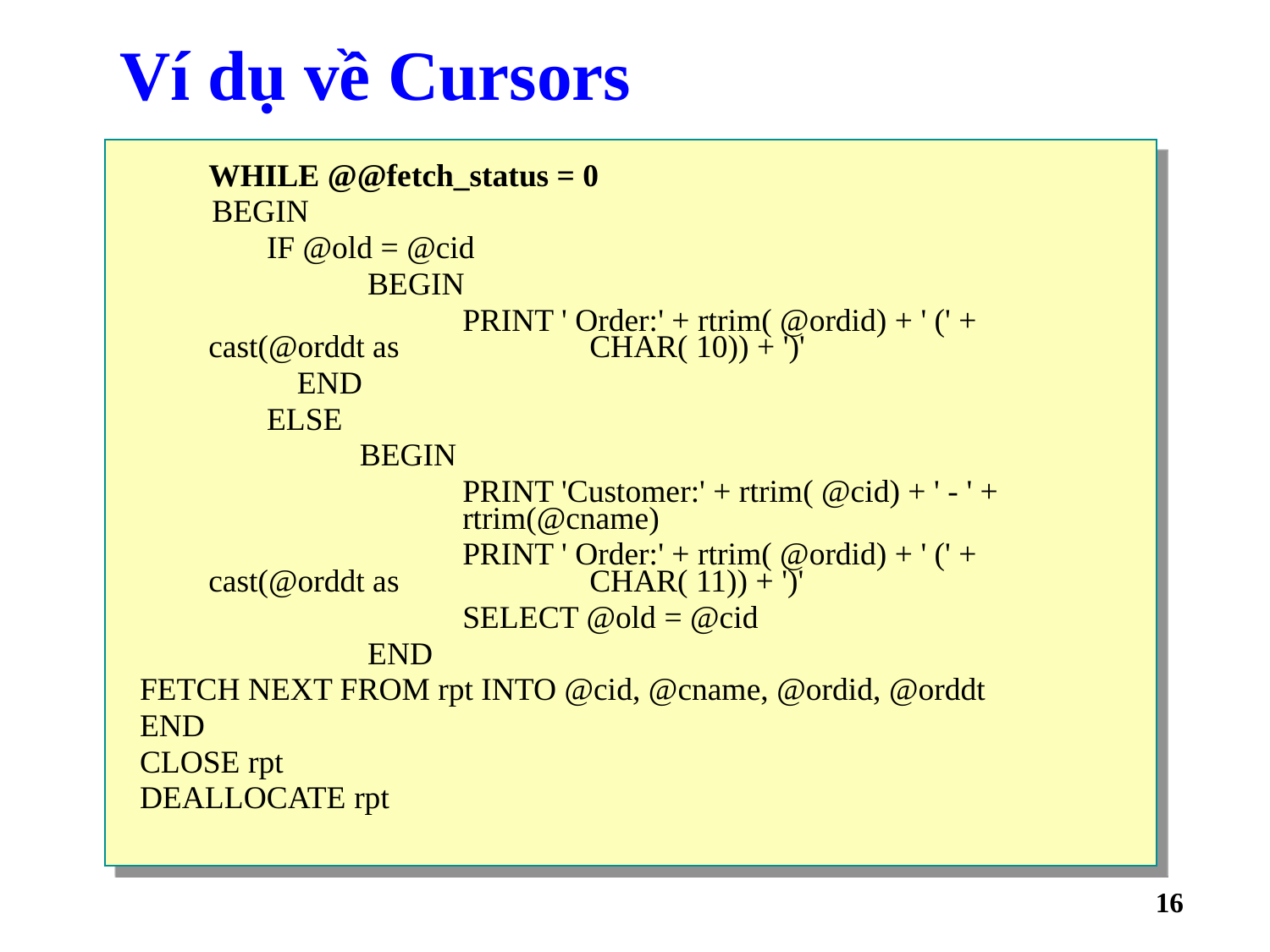

# Ví dụ về Cursors
WHILE @@fetch_status = 0
         BEGIN
	IF @old = @cid
	    BEGIN
		PRINT ' Order:' + rtrim( @ordid) + ' (' + cast(@orddt as 		CHAR( 10)) + ')'
           END
	ELSE
	   BEGIN
		PRINT 'Customer:' + rtrim( @cid) + ' - ' + 			rtrim(@cname)
		PRINT ' Order:' + rtrim( @ordid) + ' (' + cast(@orddt as 		CHAR( 11)) + ')'
		SELECT @old = @cid
	    END
FETCH NEXT FROM rpt INTO @cid, @cname, @ordid, @orddt
END
CLOSE rpt
DEALLOCATE rpt